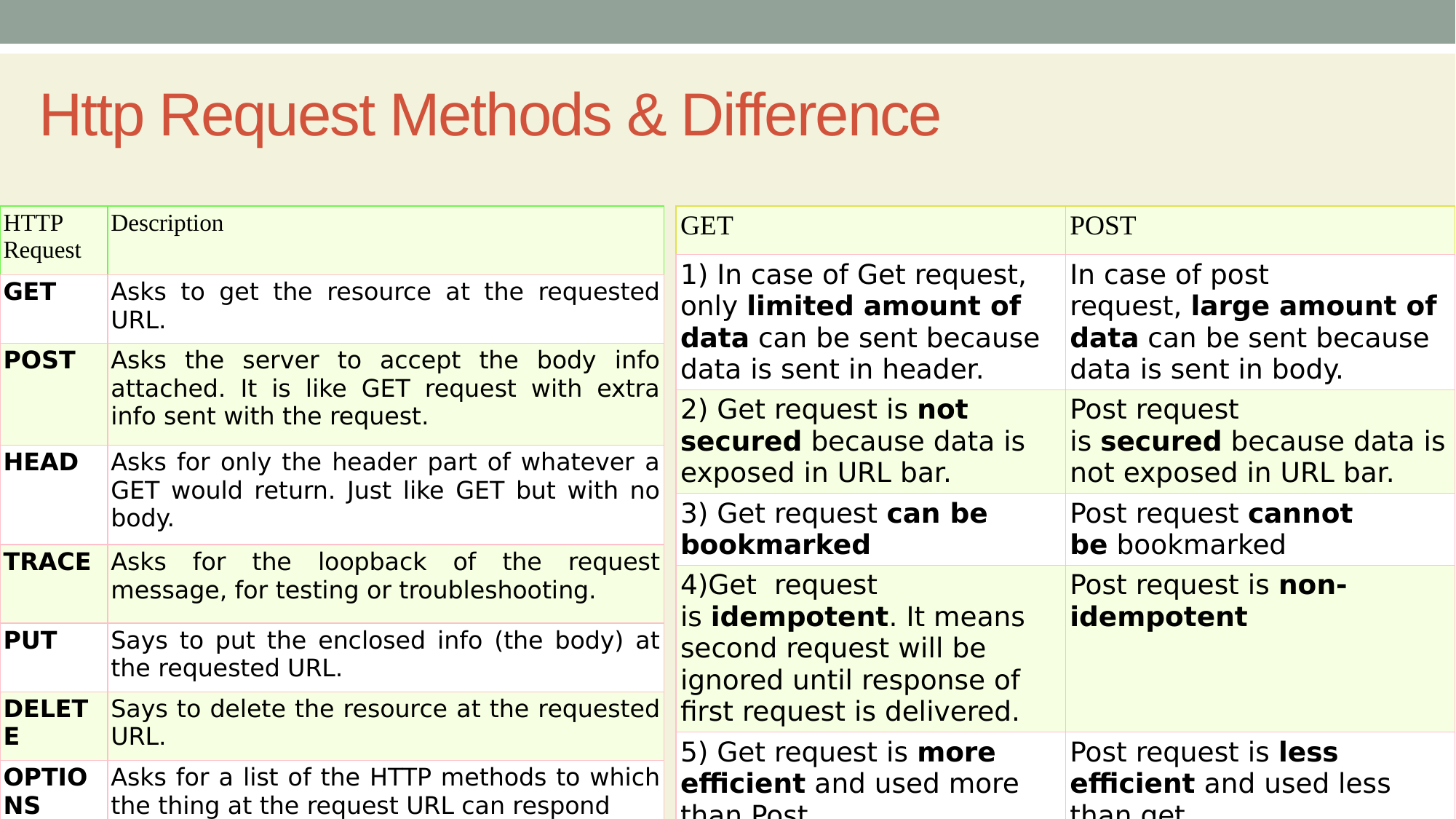

# Http Request Methods & Difference
| GET | POST |
| --- | --- |
| 1) In case of Get request, only limited amount of data can be sent because data is sent in header. | In case of post request, large amount of data can be sent because data is sent in body. |
| 2) Get request is not secured because data is exposed in URL bar. | Post request is secured because data is not exposed in URL bar. |
| 3) Get request can be bookmarked | Post request cannot be bookmarked |
| 4)Get request is idempotent. It means second request will be ignored until response of first request is delivered. | Post request is non-idempotent |
| 5) Get request is more efficient and used more than Post | Post request is less efficient and used less than get. |
| HTTP Request | Description |
| --- | --- |
| GET | Asks to get the resource at the requested URL. |
| POST | Asks the server to accept the body info attached. It is like GET request with extra info sent with the request. |
| HEAD | Asks for only the header part of whatever a GET would return. Just like GET but with no body. |
| TRACE | Asks for the loopback of the request message, for testing or troubleshooting. |
| PUT | Says to put the enclosed info (the body) at the requested URL. |
| DELETE | Says to delete the resource at the requested URL. |
| OPTIONS | Asks for a list of the HTTP methods to which the thing at the request URL can respond |